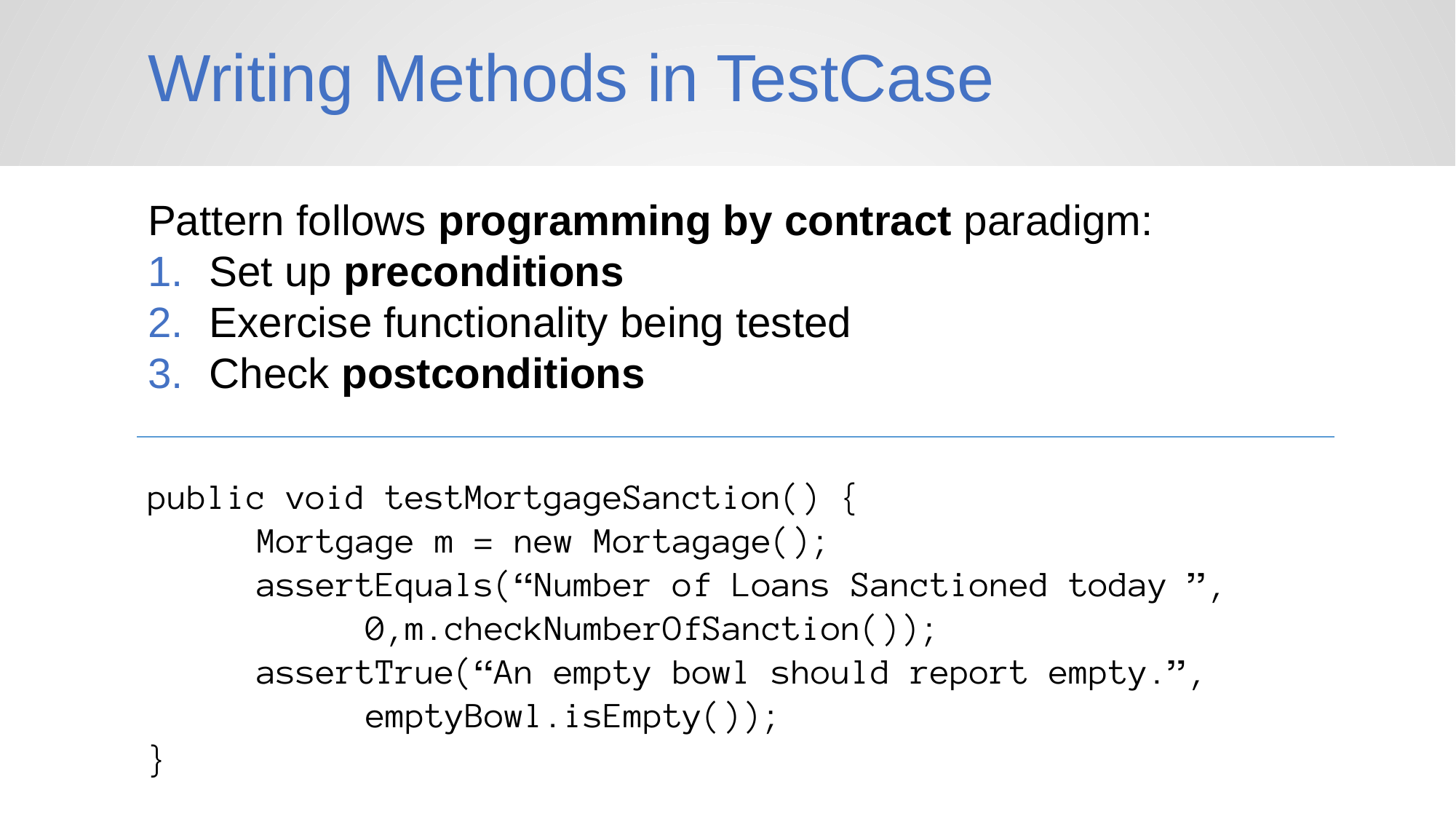

Writing Methods in TestCase

Pattern follows programming by contract paradigm:
Set up preconditions
Exercise functionality being tested
Check postconditions
public void testMortgageSanction() {
	Mortgage m = new Mortagage();
	assertEquals(“Number of Loans Sanctioned today ”,
		0,m.checkNumberOfSanction());
	assertTrue(“An empty bowl should report empty.”,			emptyBowl.isEmpty());
}